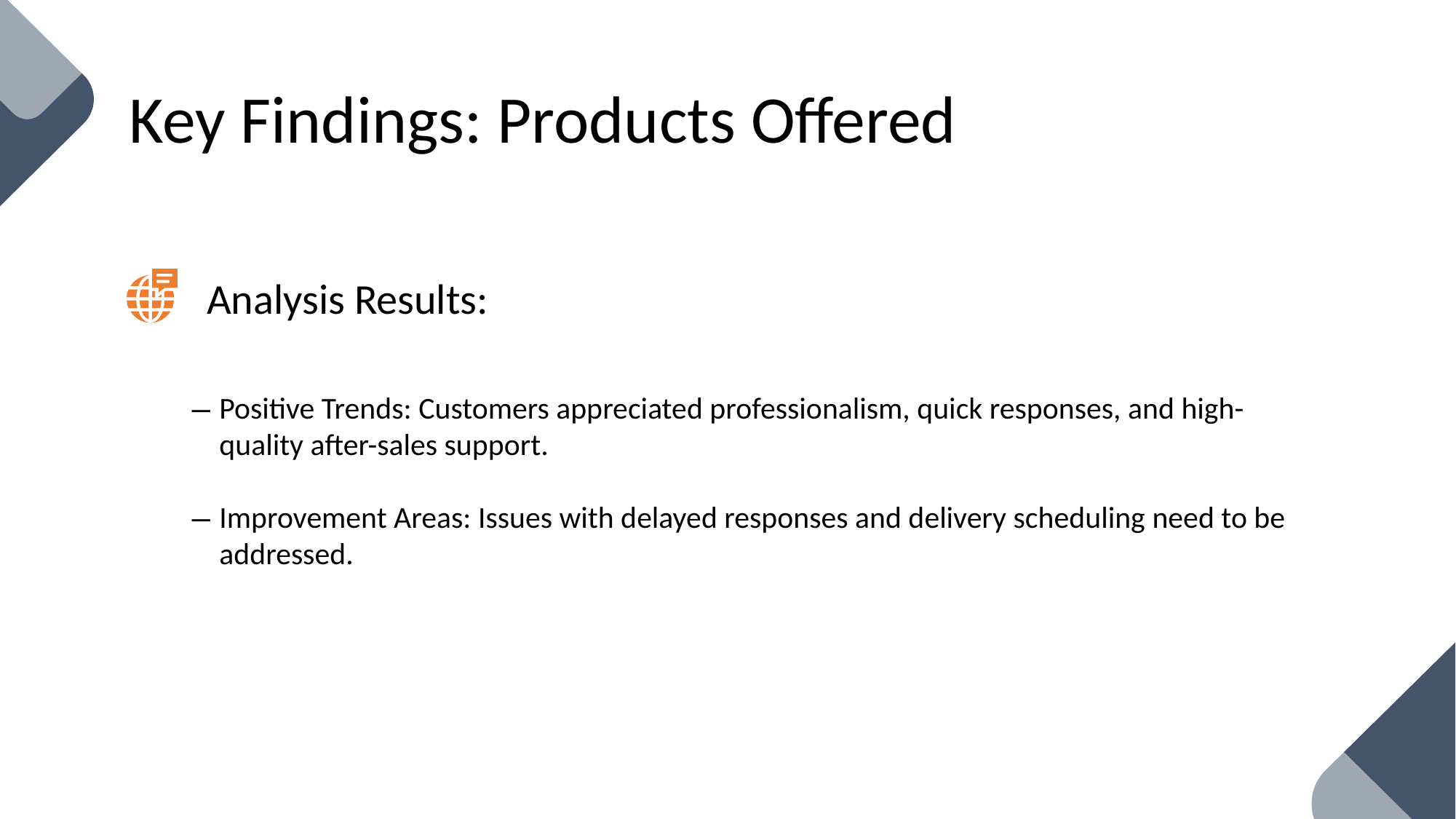

# Key Findings: Products Offered

Analysis Results:
Positive Trends: Customers appreciated professionalism, quick responses, and high-quality after-sales support.

Improvement Areas: Issues with delayed responses and delivery scheduling need to be addressed.